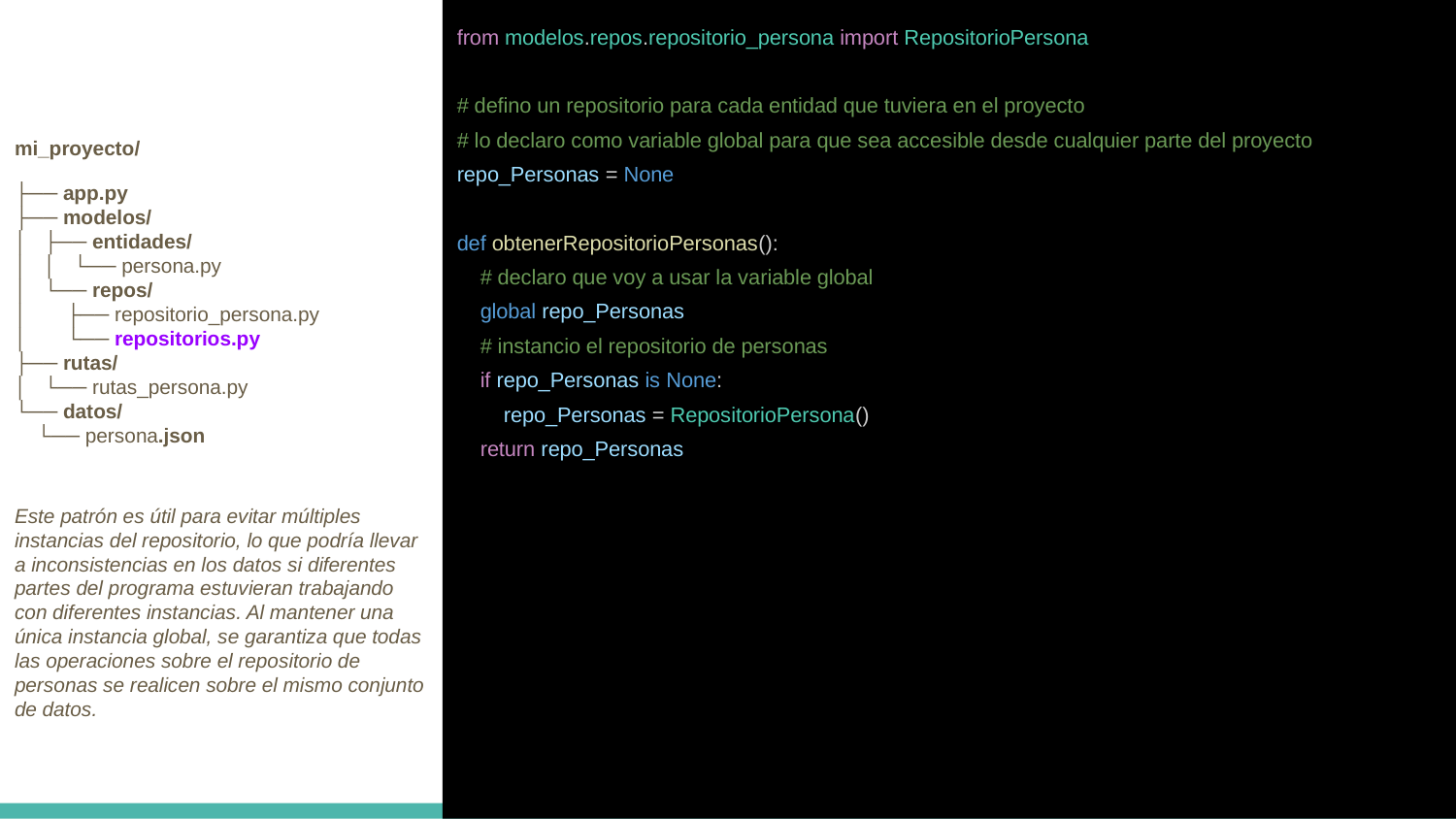

from modelos.repos.repositorio_persona import RepositorioPersona

# defino un repositorio para cada entidad que tuviera en el proyecto
# lo declaro como variable global para que sea accesible desde cualquier parte del proyecto
repo_Personas = None

def obtenerRepositorioPersonas():
    # declaro que voy a usar la variable global
    global repo_Personas
    # instancio el repositorio de personas
    if repo_Personas is None:
        repo_Personas = RepositorioPersona()
    return repo_Personas
mi_proyecto/
├── app.py
├── modelos/
│   ├── entidades/
│   │   └── persona.py
│   └── repos/
│       ├── repositorio_persona.py
│       └── repositorios.py
├── rutas/
│   └── rutas_persona.py
└── datos/
    └── persona.json
Este patrón es útil para evitar múltiples instancias del repositorio, lo que podría llevar a inconsistencias en los datos si diferentes partes del programa estuvieran trabajando con diferentes instancias. Al mantener una única instancia global, se garantiza que todas las operaciones sobre el repositorio de personas se realicen sobre el mismo conjunto de datos.